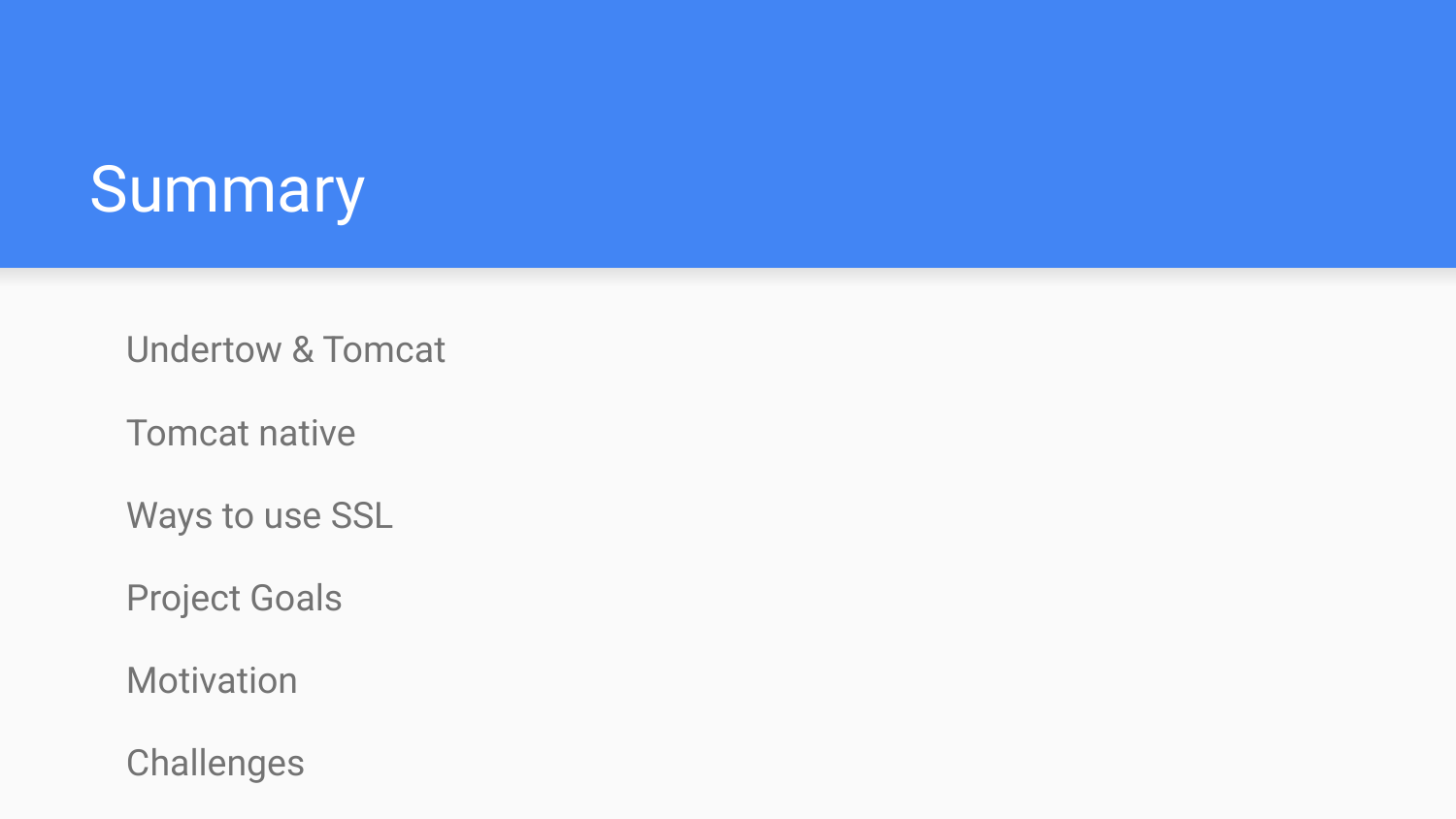

# Summary
Undertow & Tomcat
Tomcat native
Ways to use SSL
Project Goals
Motivation
Challenges